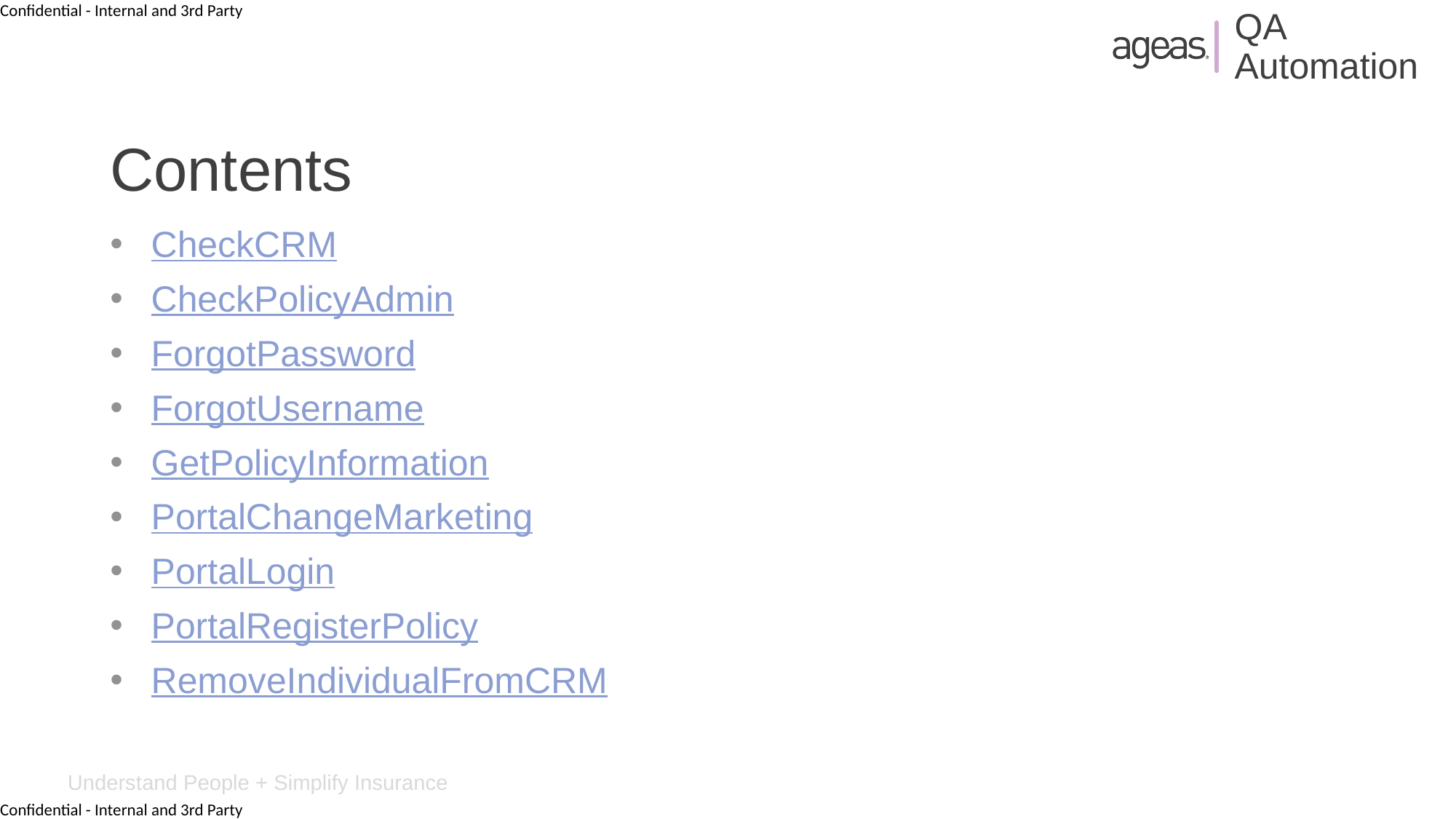

QA Automation
# Contents
CheckCRM
CheckPolicyAdmin
ForgotPassword
ForgotUsername
GetPolicyInformation
PortalChangeMarketing
PortalLogin
PortalRegisterPolicy
RemoveIndividualFromCRM